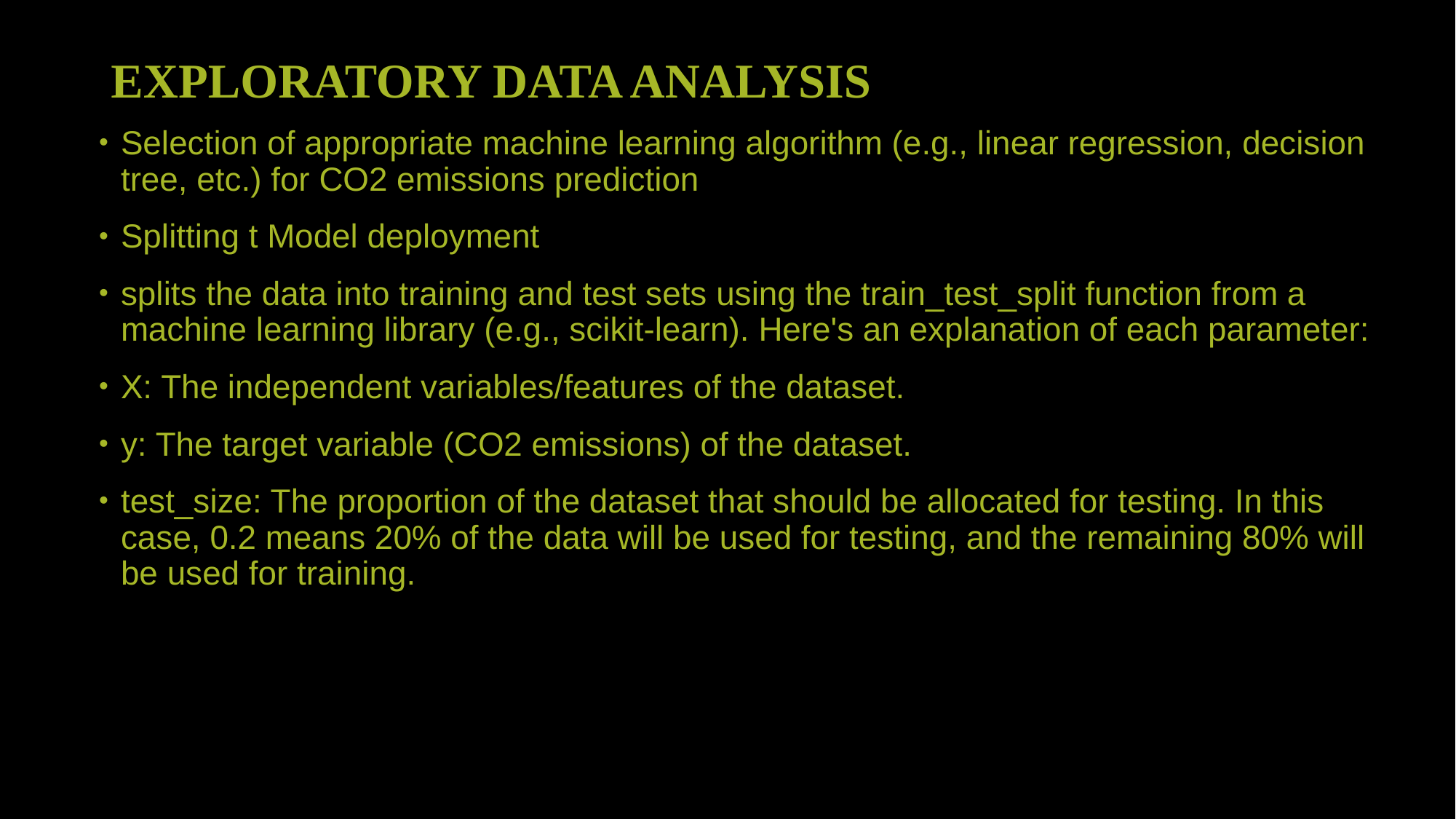

# EXPLORATORY DATA ANALYSIS
Selection of appropriate machine learning algorithm (e.g., linear regression, decision tree, etc.) for CO2 emissions prediction
Splitting t Model deployment
splits the data into training and test sets using the train_test_split function from a machine learning library (e.g., scikit-learn). Here's an explanation of each parameter:
X: The independent variables/features of the dataset.
y: The target variable (CO2 emissions) of the dataset.
test_size: The proportion of the dataset that should be allocated for testing. In this case, 0.2 means 20% of the data will be used for testing, and the remaining 80% will be used for training.